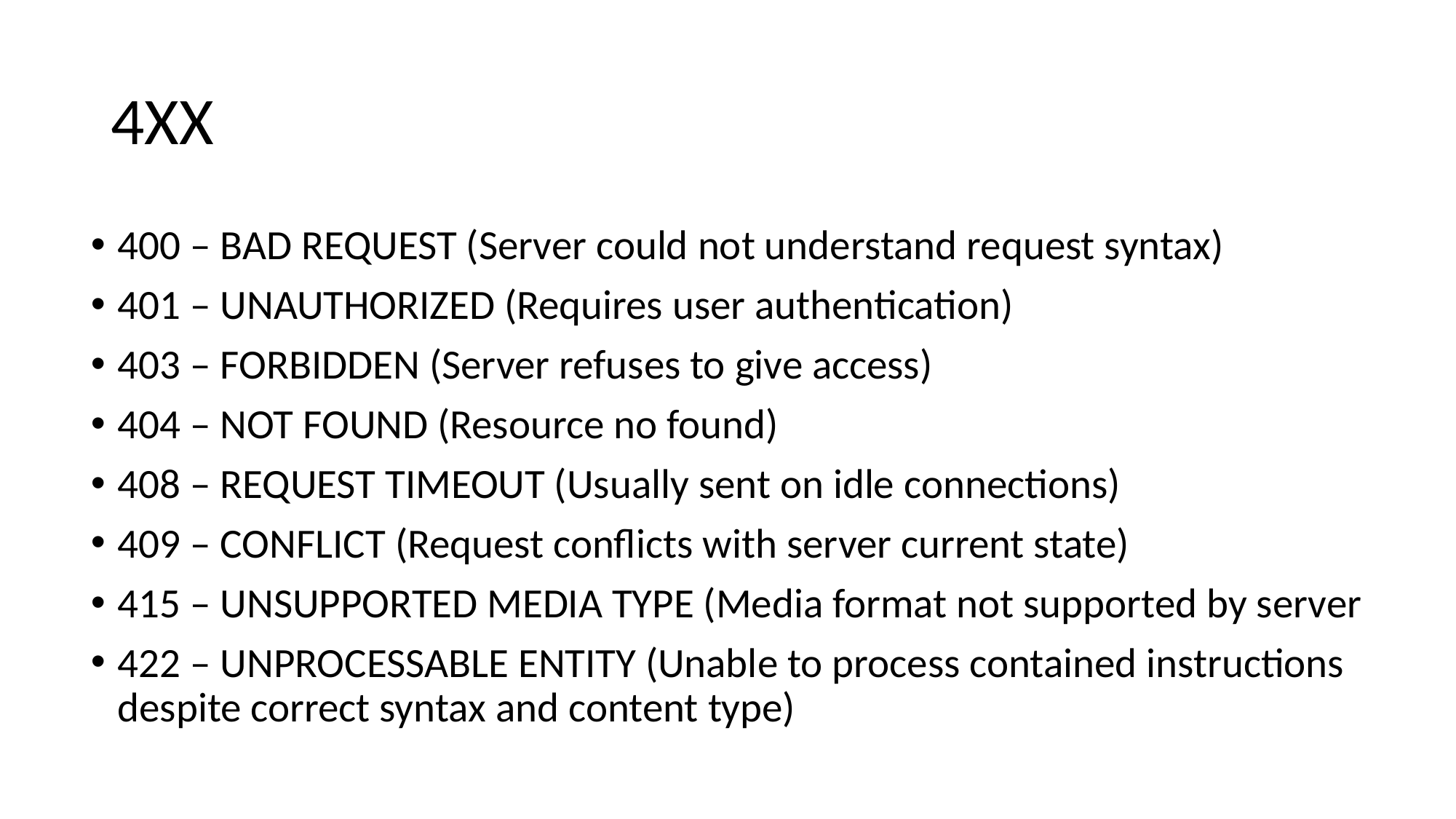

# 4XX
400 – BAD REQUEST (Server could not understand request syntax)
401 – UNAUTHORIZED (Requires user authentication)
403 – FORBIDDEN (Server refuses to give access)
404 – NOT FOUND (Resource no found)
408 – REQUEST TIMEOUT (Usually sent on idle connections)
409 – CONFLICT (Request conflicts with server current state)
415 – UNSUPPORTED MEDIA TYPE (Media format not supported by server
422 – UNPROCESSABLE ENTITY (Unable to process contained instructions despite correct syntax and content type)